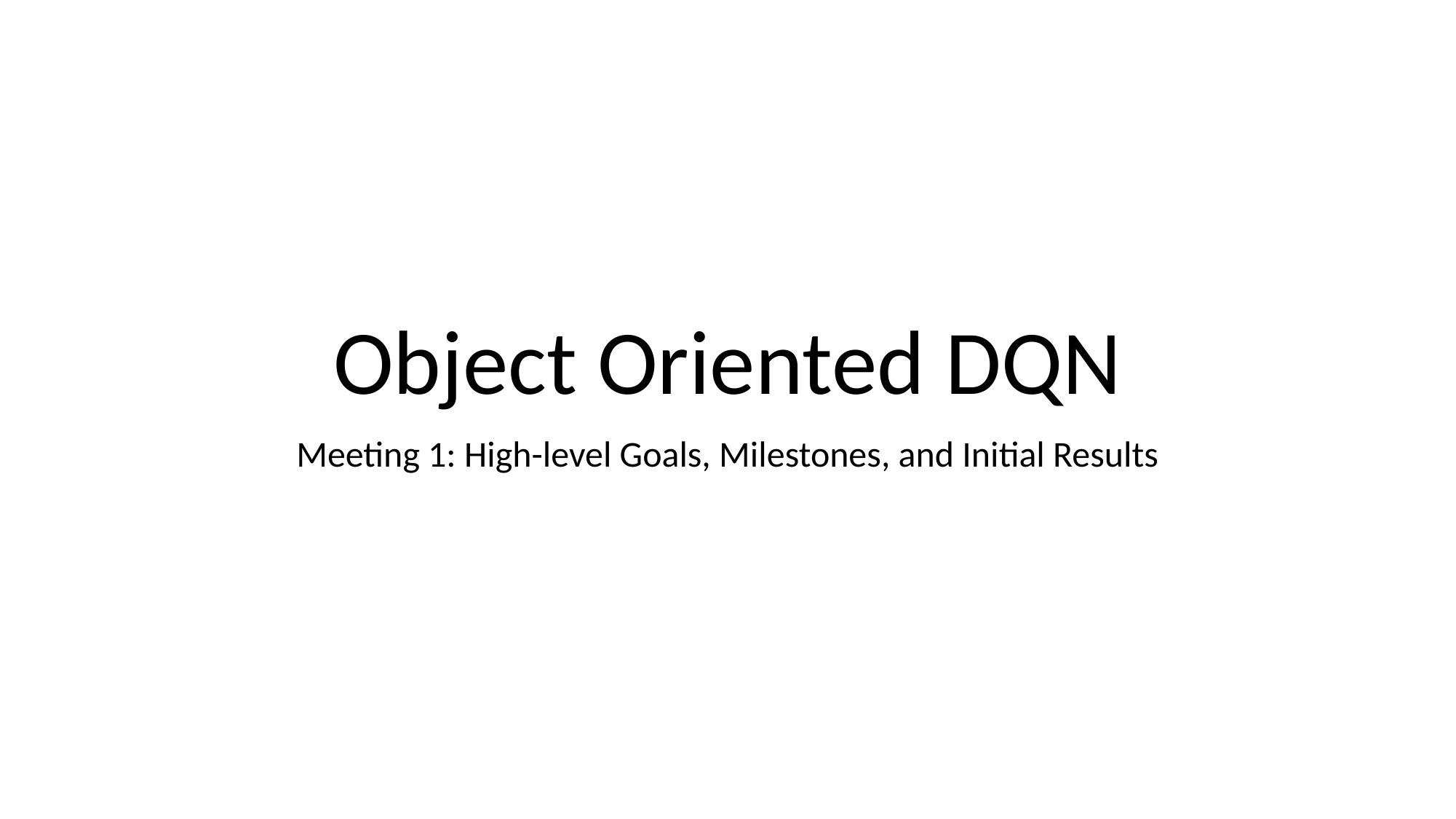

# Object Oriented DQN
Meeting 1: High-level Goals, Milestones, and Initial Results